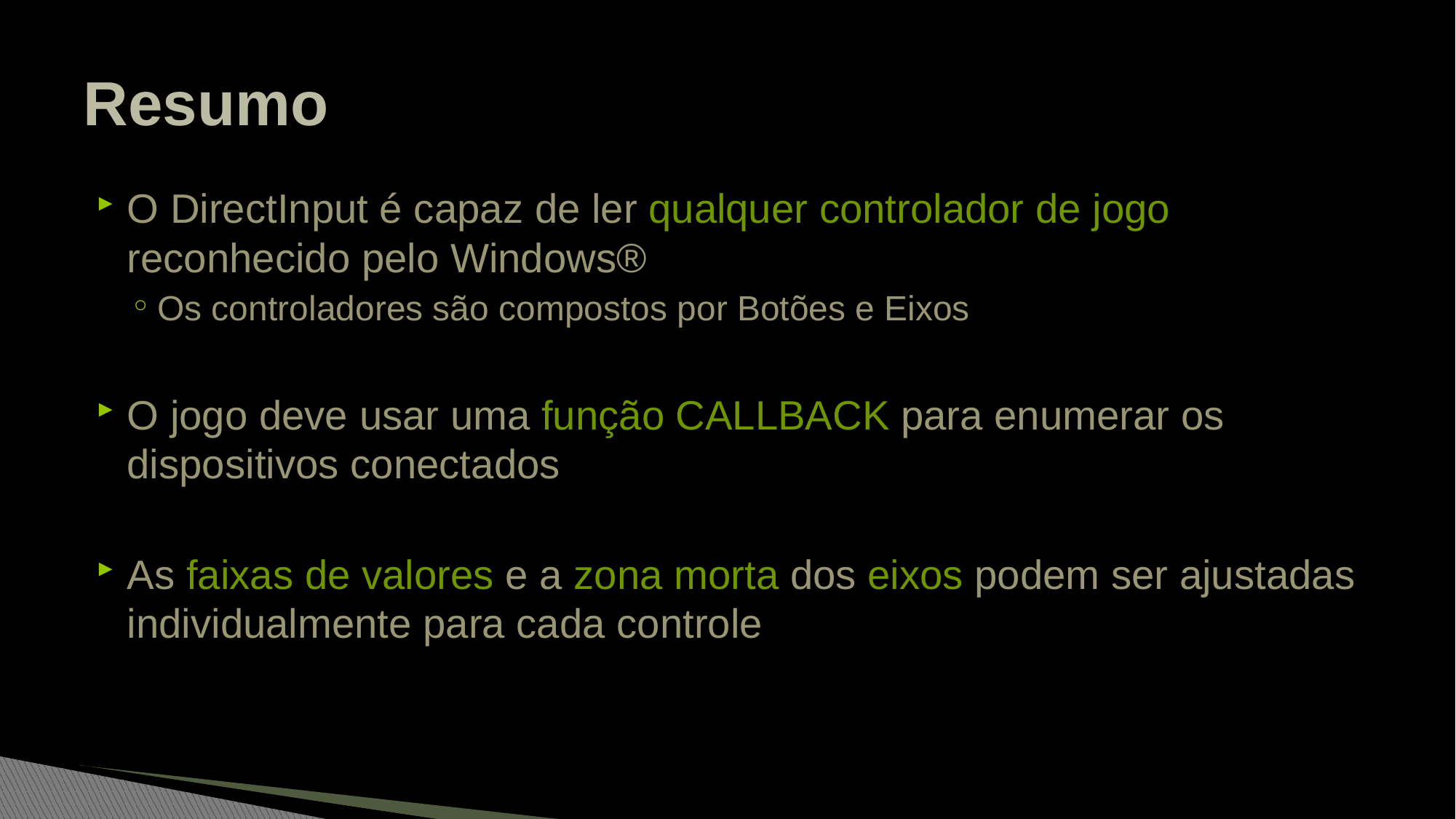

# Resumo
O DirectInput é capaz de ler qualquer controlador de jogo reconhecido pelo Windows®
Os controladores são compostos por Botões e Eixos

O jogo deve usar uma função callback para enumerar os dispositivos conectados

As faixas de valores e a zona morta dos eixos podem ser ajustadas individualmente para cada controle